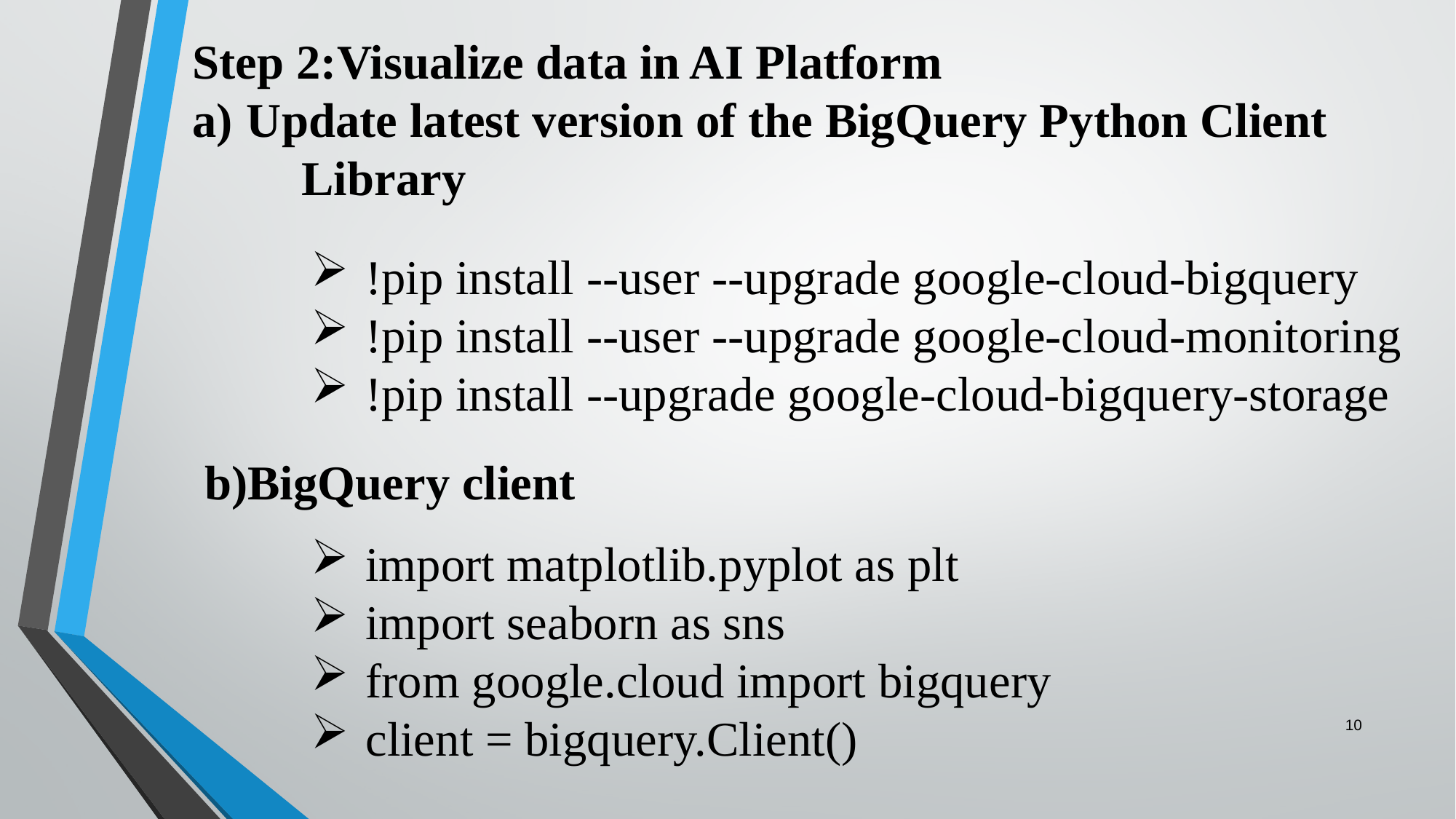

Step 2:Visualize data in AI Platform
a) Update latest version of the BigQuery Python Client       	Library
!pip install --user --upgrade google-cloud-bigquery
!pip install --user --upgrade google-cloud-monitoring
!pip install --upgrade google-cloud-bigquery-storage
b)BigQuery client
import matplotlib.pyplot as plt
import seaborn as sns
from google.cloud import bigquery
client = bigquery.Client()
10